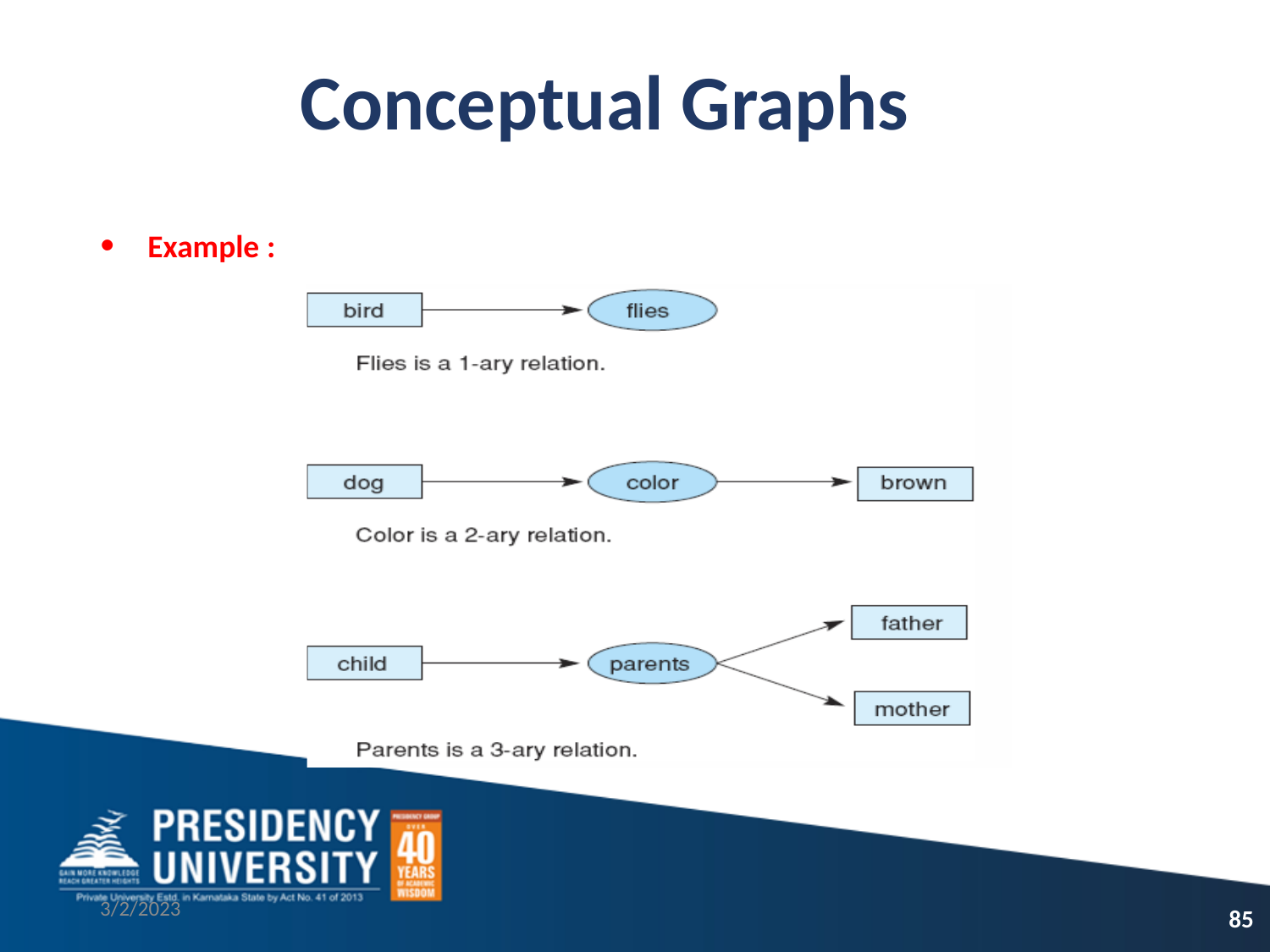

# Conceptual Graphs
Example :

3/2/2023
85